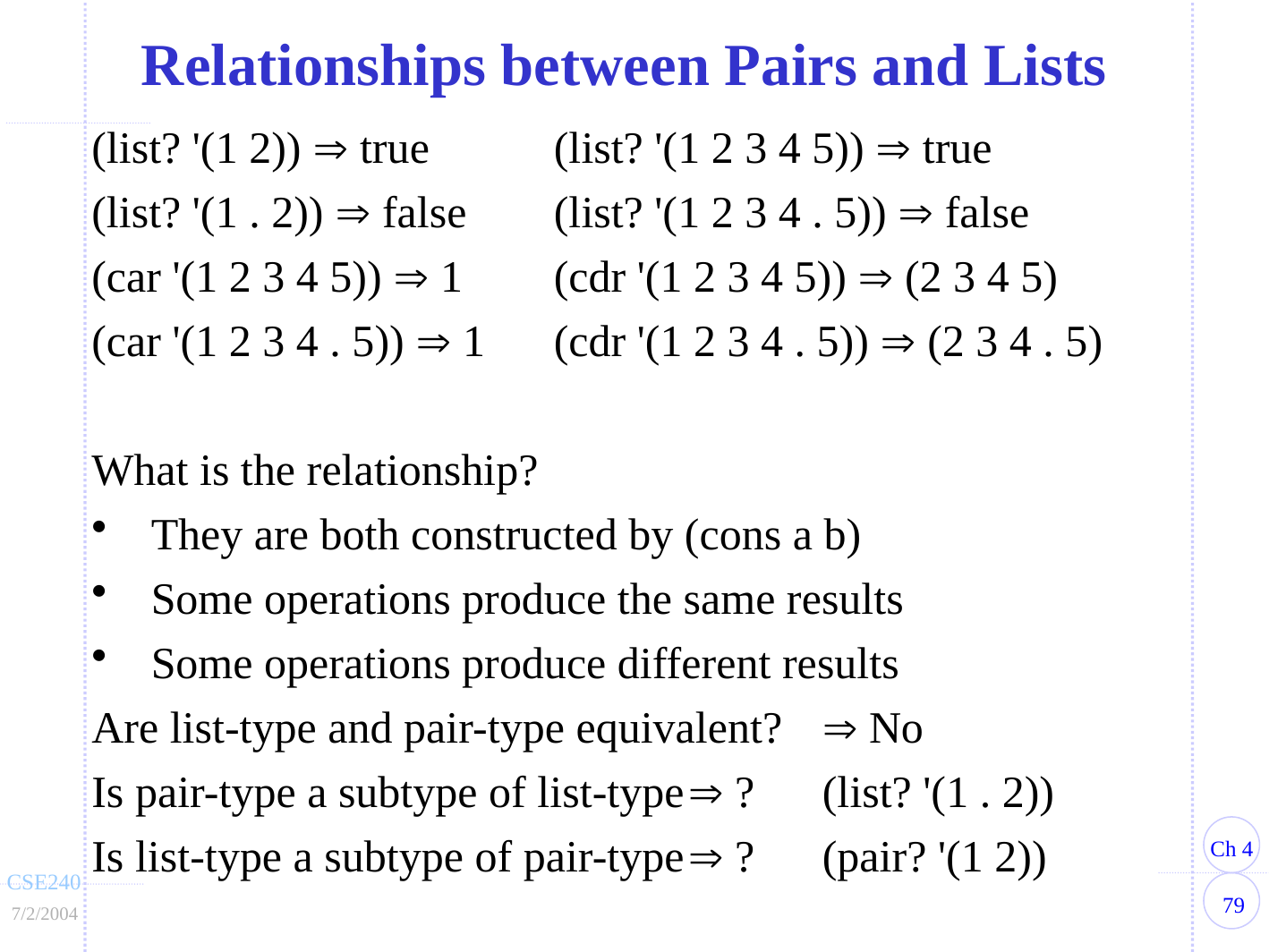

Relationships between Pairs and Lists
(list? '(1 2)) ⇒ true	(list? '(1 2 3 4 5)) ⇒ true
(list? '(1 . 2)) ⇒ false	(list? '(1 2 3 4 . 5)) ⇒ false
(car '(1 2 3 4 5)) ⇒ 1	(cdr '(1 2 3 4 5)) ⇒ (2 3 4 5)
(car '(1 2 3 4 . 5)) ⇒ 1	(cdr '(1 2 3 4 . 5)) ⇒ (2 3 4 . 5)

What is the relationship?
They are both constructed by (cons a b)
Some operations produce the same results
Some operations produce different results
Are list-type and pair-type equivalent?  	⇒ No
Is pair-type a subtype of list-type	⇒ ?	(list? '(1 . 2))
Is list-type a subtype of pair-type	⇒ ? 	(pair? '(1 2))